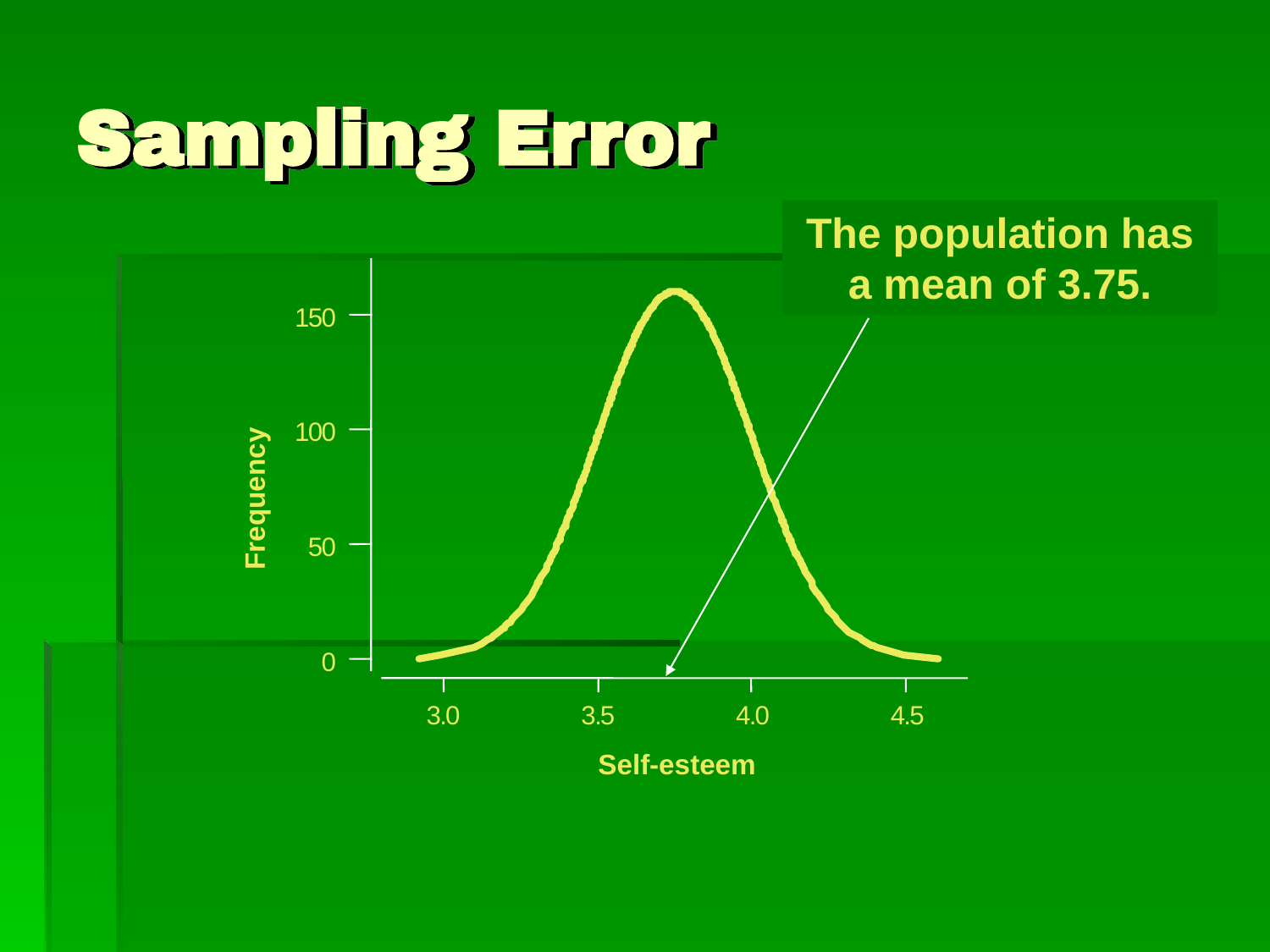

# Sampling Error
The population has a mean of 3.75.

1
5
0

1
0
0

Frequency
5
0

0

3
.
0
3
.
5
4
.
0
4
.
5
Self-esteem